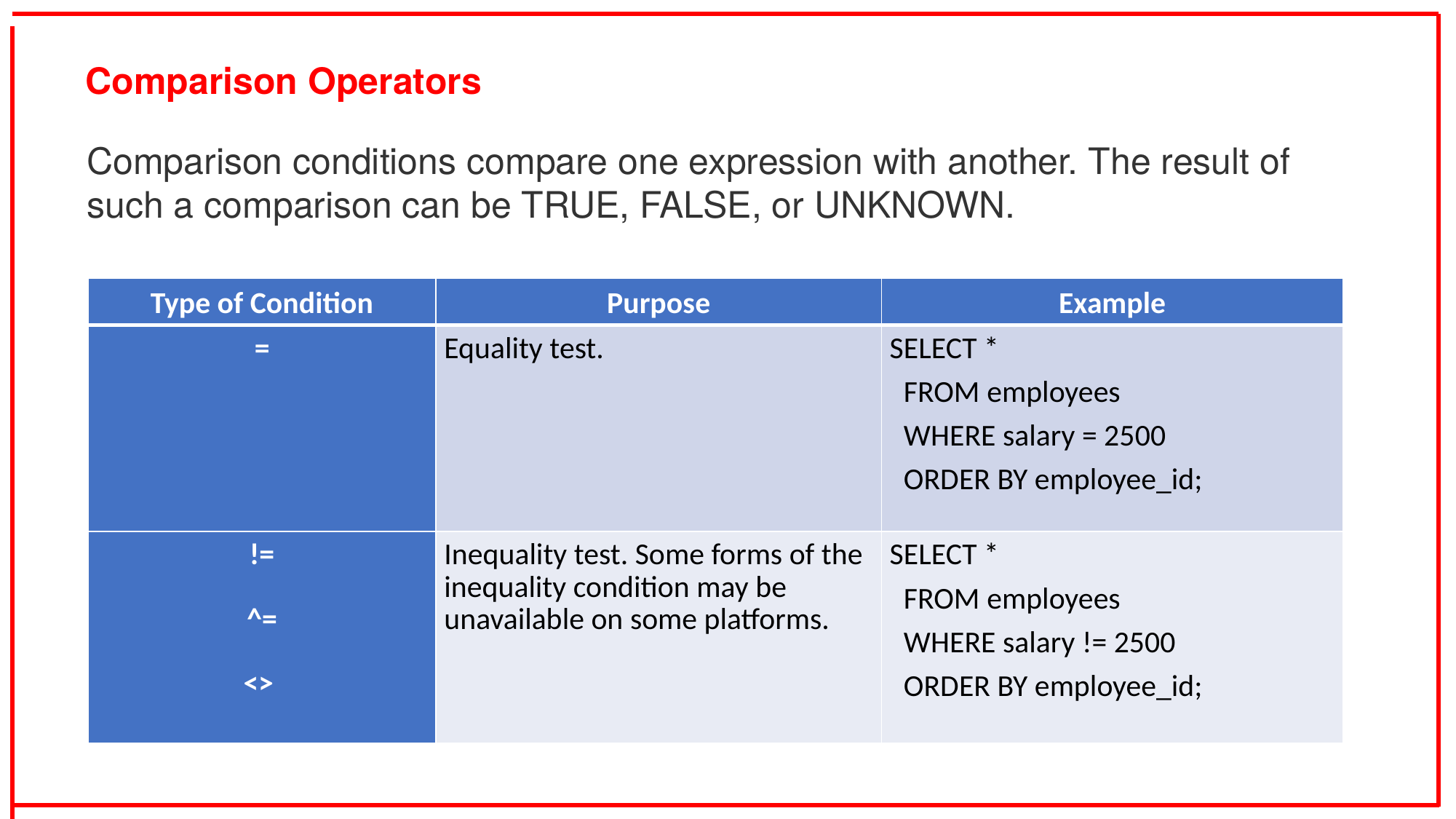

Comparison Operators
Comparison conditions compare one expression with another. The result of such a comparison can be TRUE, FALSE, or UNKNOWN.

| Type of Condition | Purpose | Example |
| --- | --- | --- |
| = | Equality test. | SELECT \* FROM employees WHERE salary = 2500 ORDER BY employee\_id; |
| != ^= <> | Inequality test. Some forms of the inequality condition may be unavailable on some platforms. | SELECT \* FROM employees WHERE salary != 2500 ORDER BY employee\_id; |